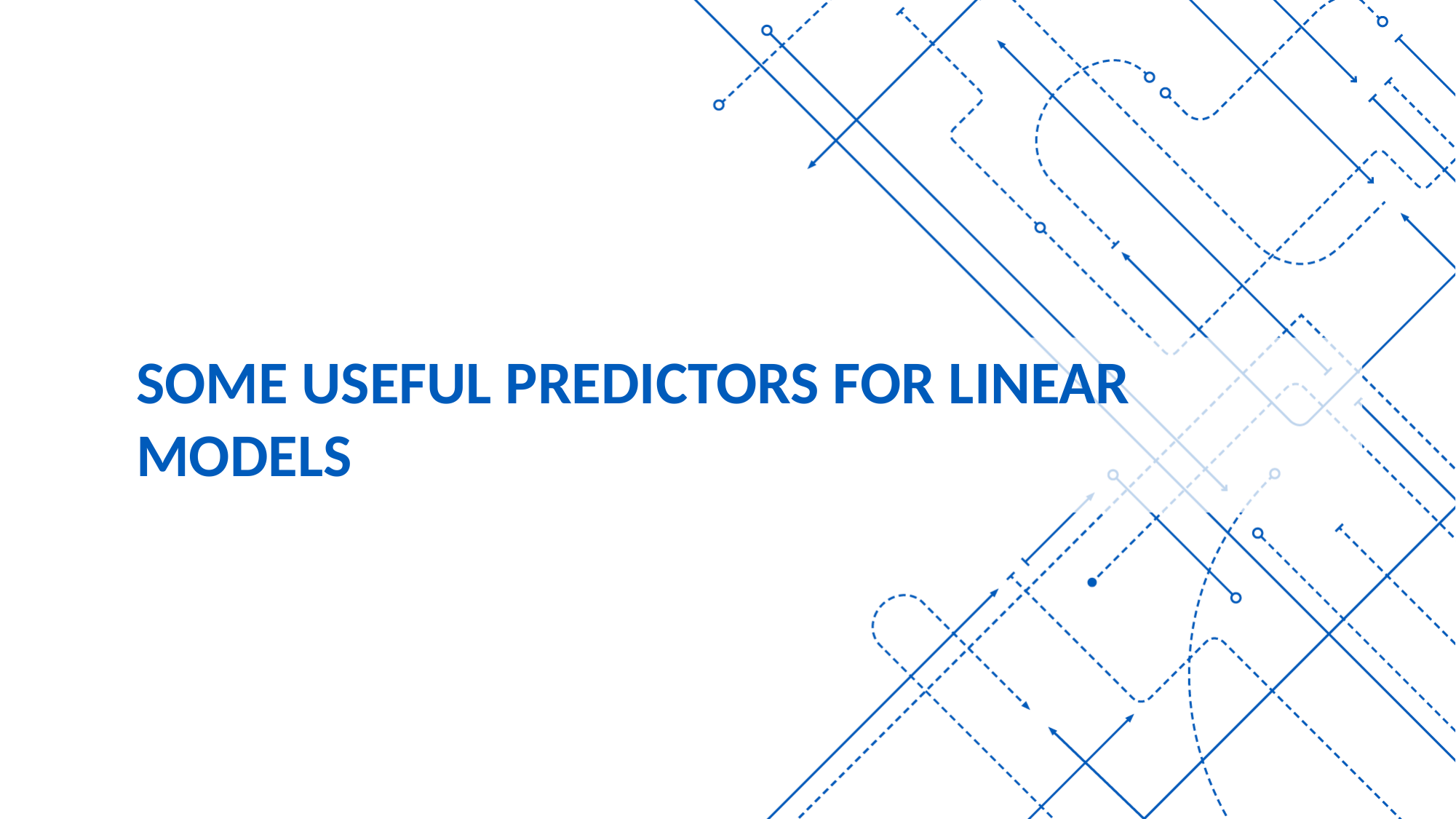

# Some useful predictors for linear models